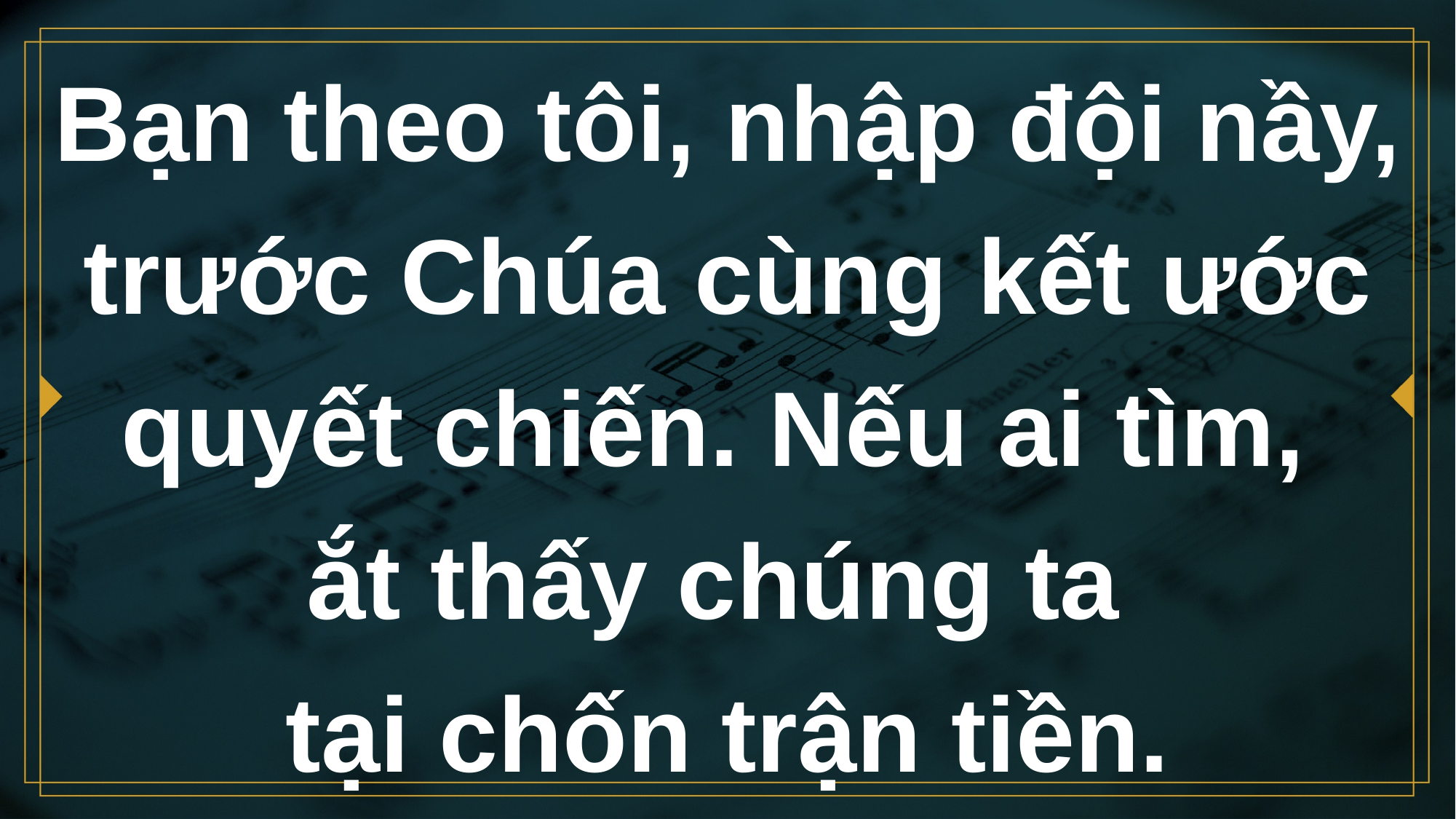

# Bạn theo tôi, nhập đội nầy, trước Chúa cùng kết ước quyết chiến. Nếu ai tìm, ắt thấy chúng ta tại chốn trận tiền.